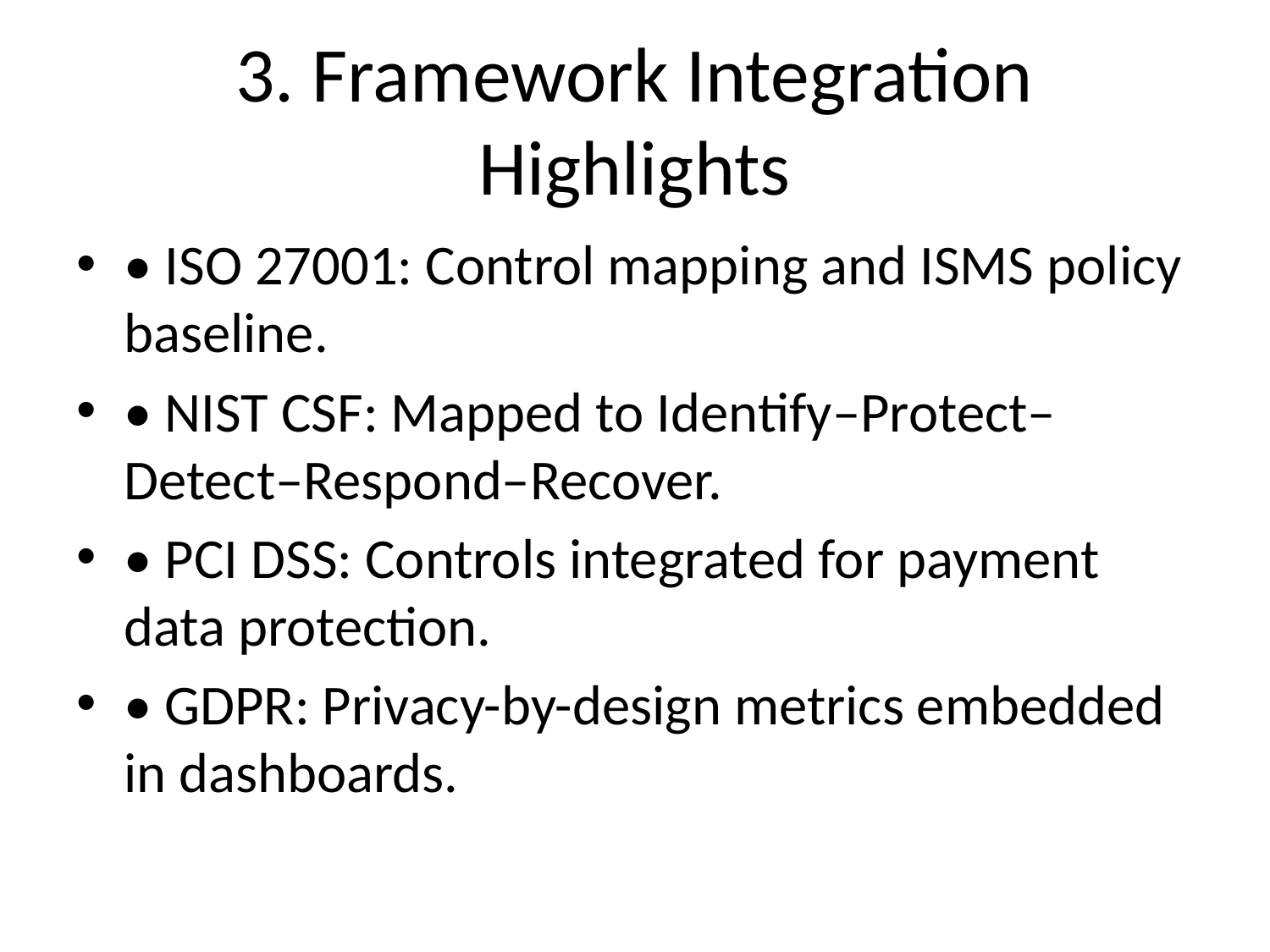

# 3. Framework Integration Highlights
• ISO 27001: Control mapping and ISMS policy baseline.
• NIST CSF: Mapped to Identify–Protect–Detect–Respond–Recover.
• PCI DSS: Controls integrated for payment data protection.
• GDPR: Privacy-by-design metrics embedded in dashboards.